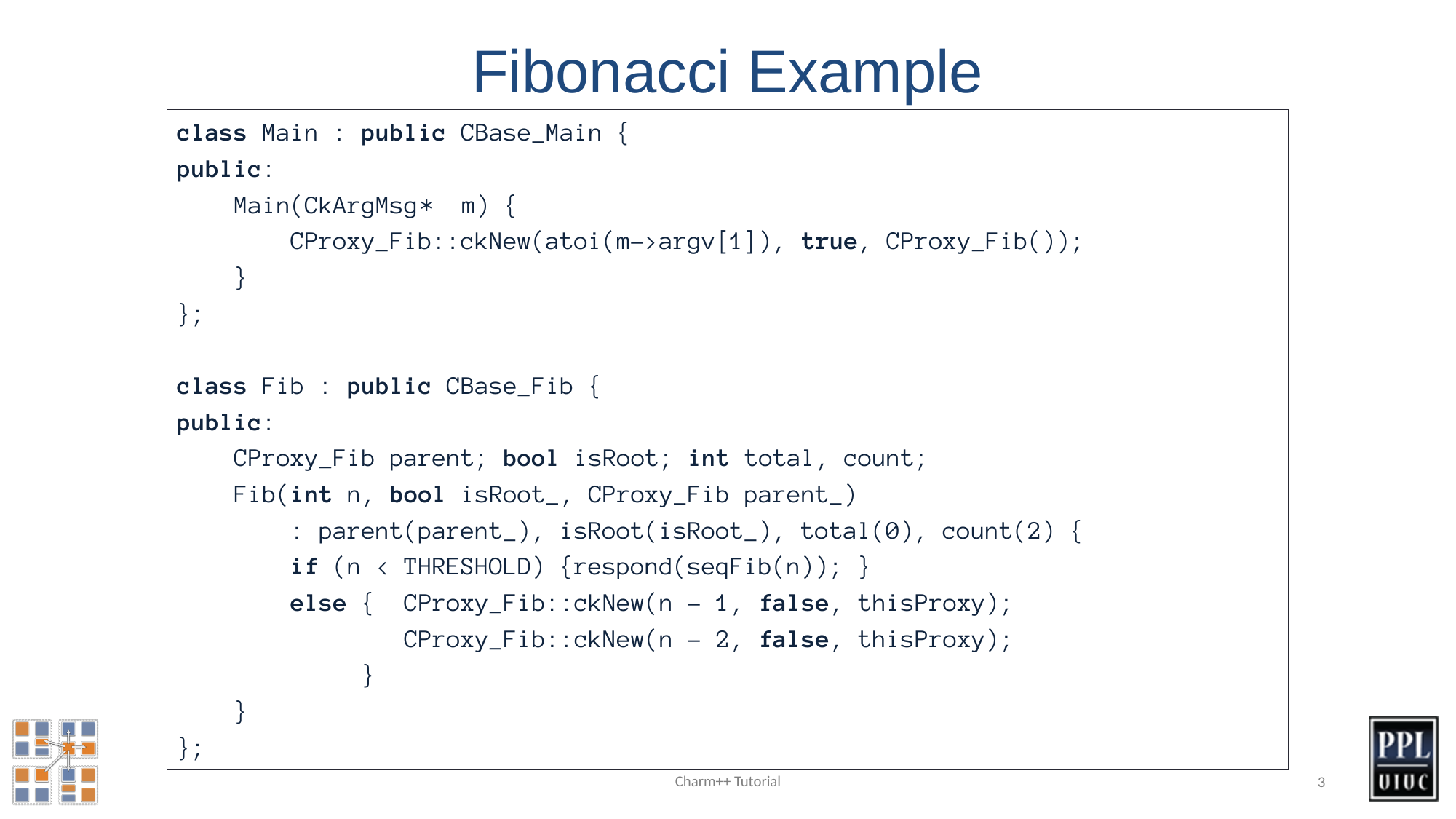

# Fibonacci Example
class Main : public CBase_Main {
public:
    Main(CkArgMsg∗  m) {
        CProxy_Fib::ckNew(atoi(m−>argv[1]), true, CProxy_Fib());
    }
};

class Fib : public CBase_Fib {
public:
    CProxy_Fib parent; bool isRoot; int total, count;
    Fib(int n, bool isRoot_, CProxy_Fib parent_)
        : parent(parent_), isRoot(isRoot_), total(0), count(2) {
        if (n < THRESHOLD) {respond(seqFib(n)); }
        else {  CProxy_Fib::ckNew(n − 1, false, thisProxy);
                CProxy_Fib::ckNew(n − 2, false, thisProxy);
             }
    }
};
Charm++ Tutorial
3